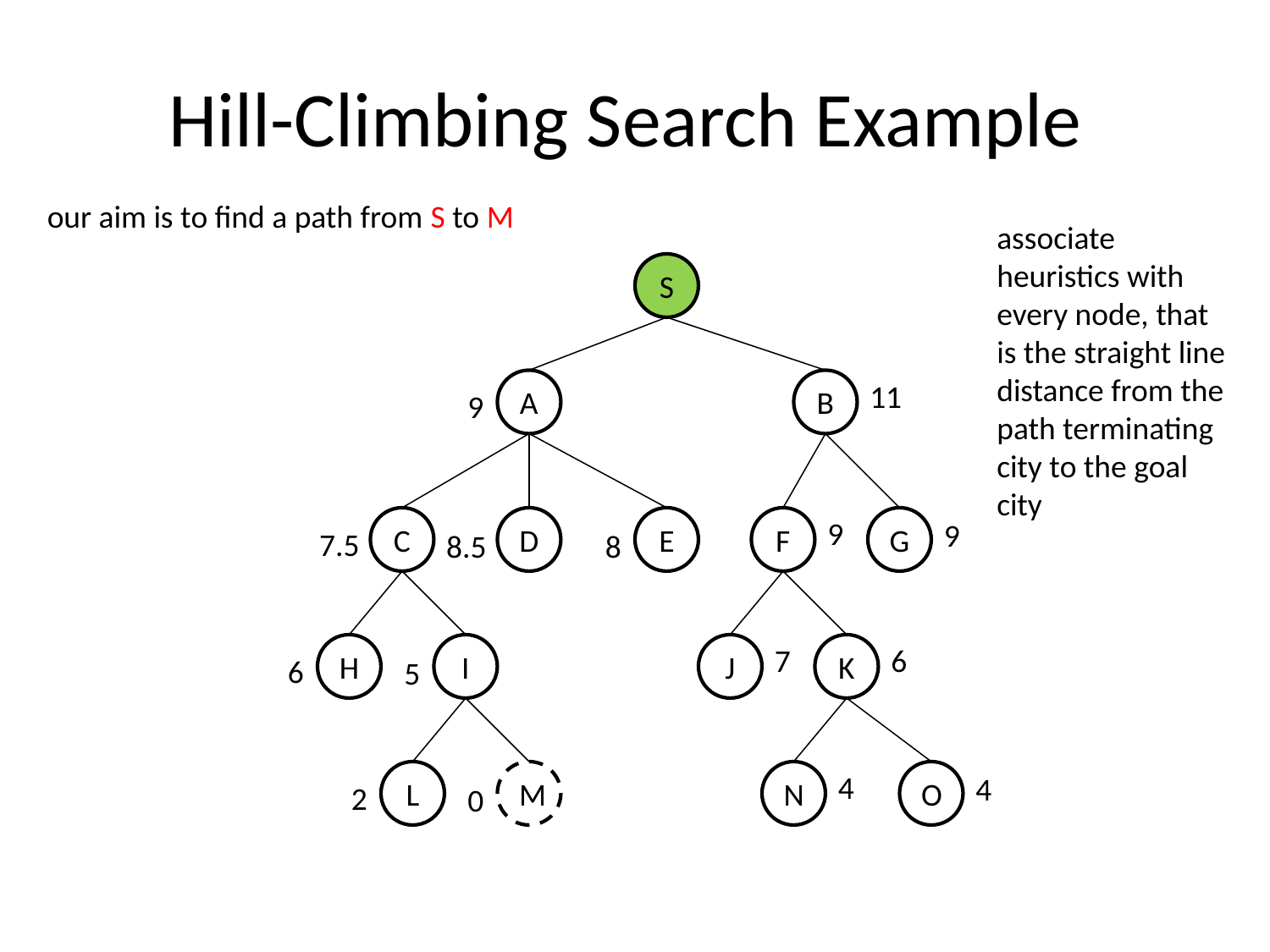

Hill-Climbing Search Example
our aim is to find a path from S to M
associate heuristics with every node, that is the straight line distance from the path terminating city to the goal city
S
A
B
11
9
C
D
E
F
9
G
9
7.5
8.5
8
H
I
J
7
K
6
6
5
L
M
N
4
O
4
2
0